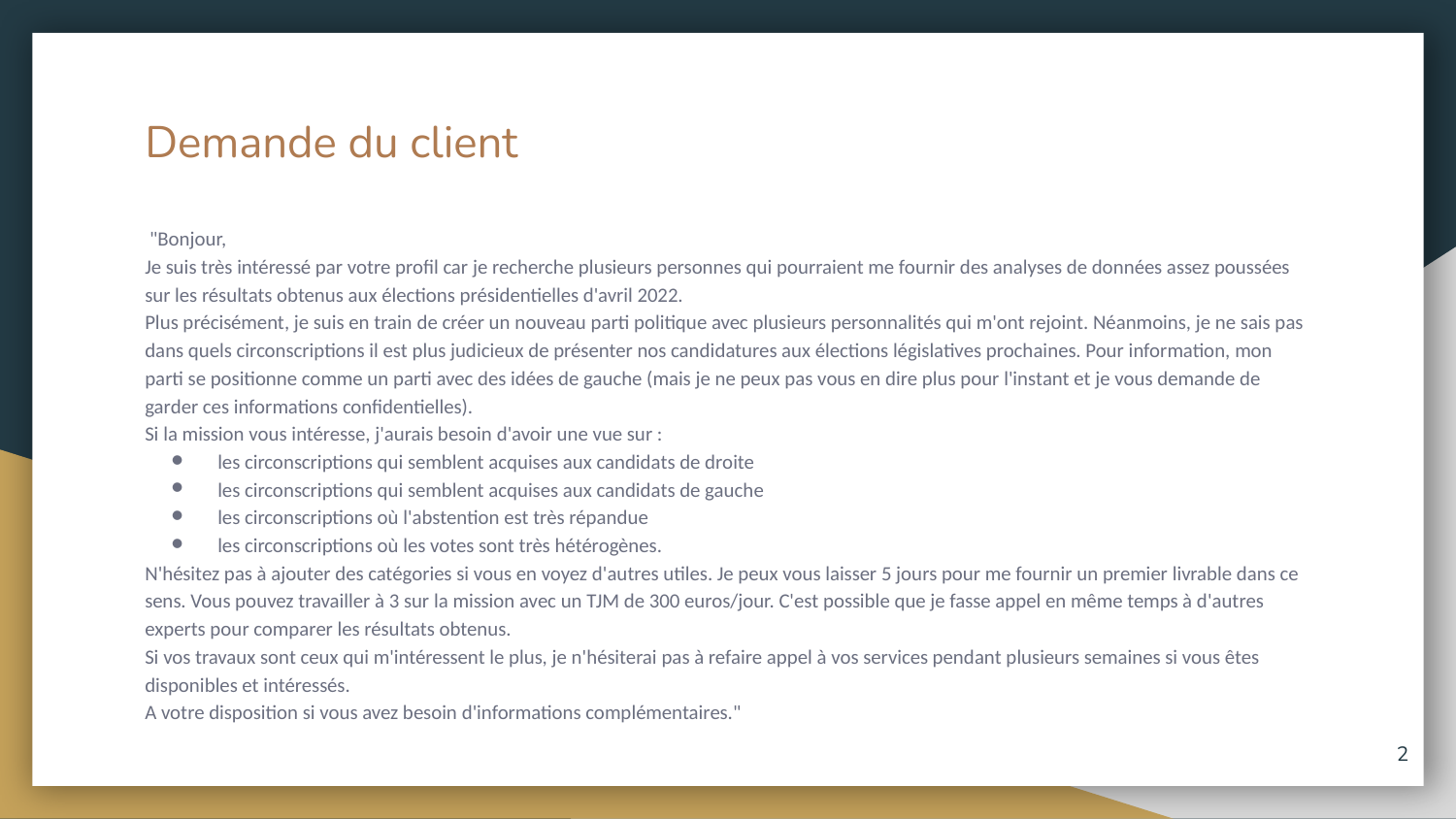

# Demande du client
 "Bonjour,
Je suis très intéressé par votre profil car je recherche plusieurs personnes qui pourraient me fournir des analyses de données assez poussées sur les résultats obtenus aux élections présidentielles d'avril 2022.
Plus précisément, je suis en train de créer un nouveau parti politique avec plusieurs personnalités qui m'ont rejoint. Néanmoins, je ne sais pas dans quels circonscriptions il est plus judicieux de présenter nos candidatures aux élections législatives prochaines. Pour information, mon parti se positionne comme un parti avec des idées de gauche (mais je ne peux pas vous en dire plus pour l'instant et je vous demande de garder ces informations confidentielles).
Si la mission vous intéresse, j'aurais besoin d'avoir une vue sur :
les circonscriptions qui semblent acquises aux candidats de droite
les circonscriptions qui semblent acquises aux candidats de gauche
les circonscriptions où l'abstention est très répandue
les circonscriptions où les votes sont très hétérogènes.
N'hésitez pas à ajouter des catégories si vous en voyez d'autres utiles. Je peux vous laisser 5 jours pour me fournir un premier livrable dans ce sens. Vous pouvez travailler à 3 sur la mission avec un TJM de 300 euros/jour. C'est possible que je fasse appel en même temps à d'autres experts pour comparer les résultats obtenus.
Si vos travaux sont ceux qui m'intéressent le plus, je n'hésiterai pas à refaire appel à vos services pendant plusieurs semaines si vous êtes disponibles et intéressés.
A votre disposition si vous avez besoin d'informations complémentaires."
2